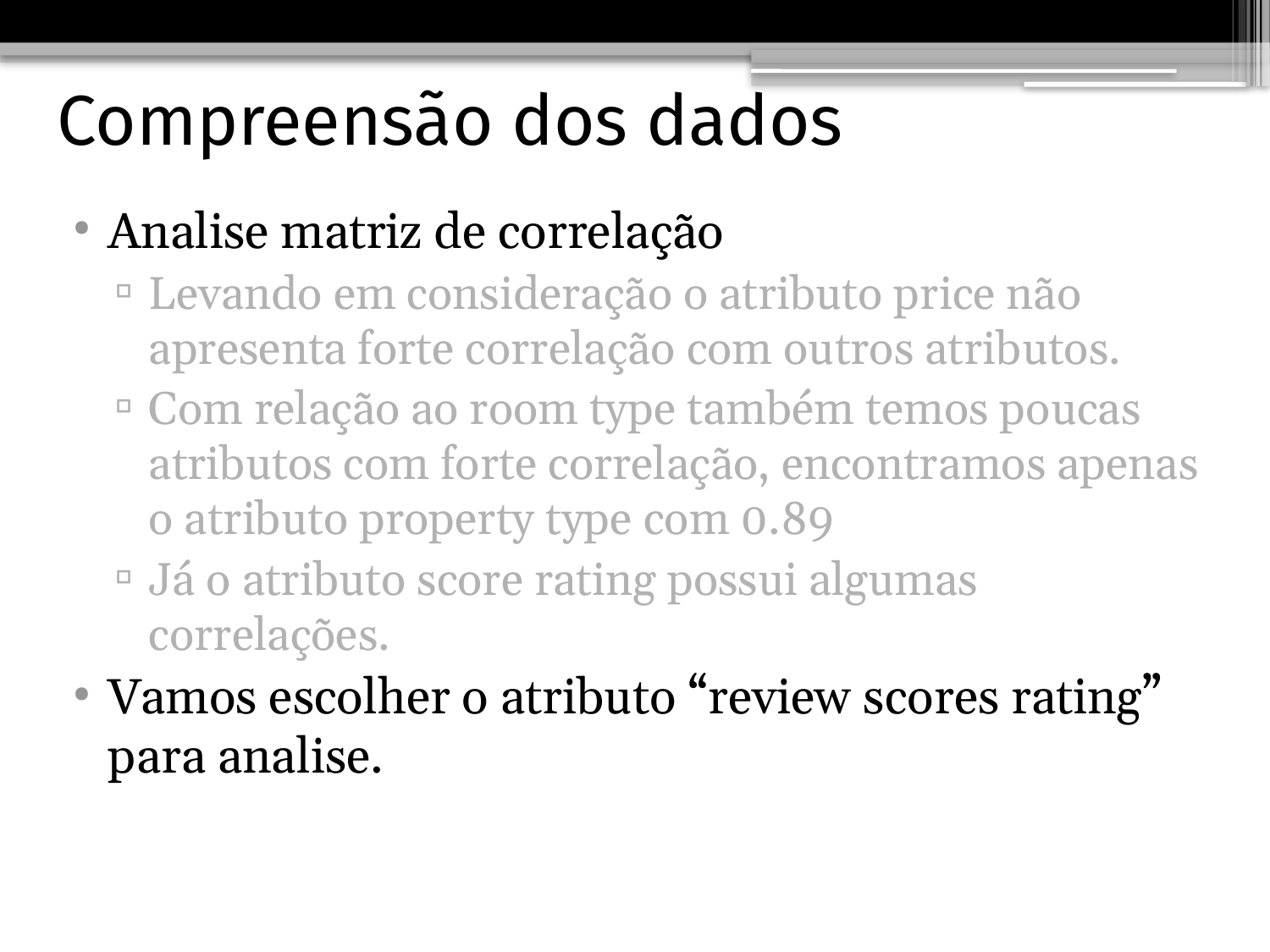

# Compreensão dos dados
Analise matriz de correlação
Levando em consideração o atributo price não apresenta forte correlação com outros atributos.
Com relação ao room type também temos poucas atributos com forte correlação, encontramos apenas o atributo property type com 0.89
Já o atributo score rating possui algumas correlações.
Vamos escolher o atributo “review scores rating” para analise.